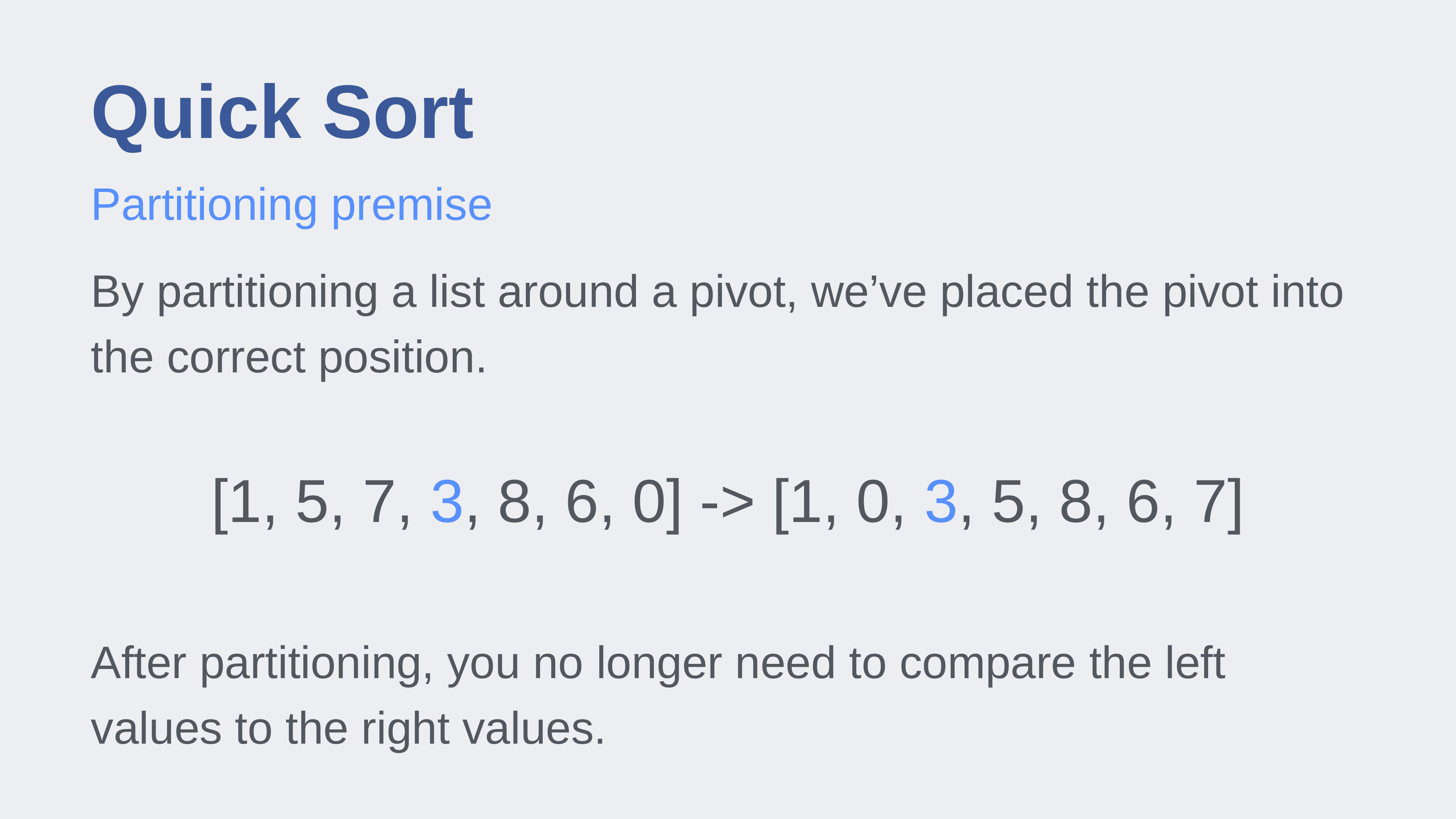

# Quick Sort
Partitioning premise
By partitioning a list around a pivot, we’ve placed the pivot into the correct position.

[1, 5, 7, 3, 8, 6, 0] -> [1, 0, 3, 5, 8, 6, 7]

After partitioning, you no longer need to compare the left values to the right values.